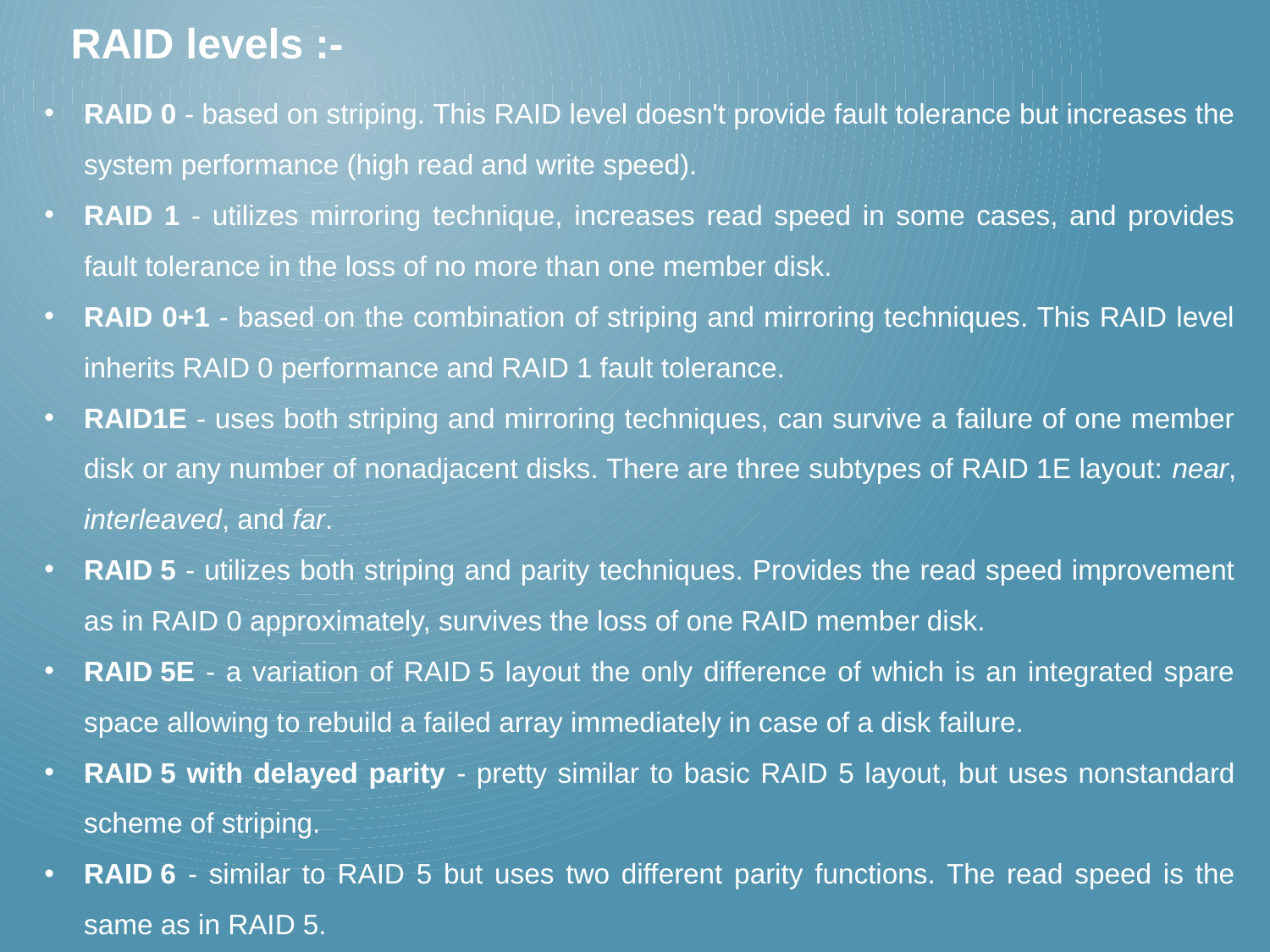

RAID levels :-
RAID 0 - based on striping. This RAID level doesn't provide fault tolerance but increases the system performance (high read and write speed).
RAID 1 - utilizes mirroring technique, increases read speed in some cases, and provides fault tolerance in the loss of no more than one member disk.
RAID 0+1 - based on the combination of striping and mirroring techniques. This RAID level inherits RAID 0 performance and RAID 1 fault tolerance.
RAID1E - uses both striping and mirroring techniques, can survive a failure of one member disk or any number of nonadjacent disks. There are three subtypes of RAID 1E layout: near, interleaved, and far.
RAID 5 - utilizes both striping and parity techniques. Provides the read speed improvement as in RAID 0 approximately, survives the loss of one RAID member disk.
RAID 5E - a variation of RAID 5 layout the only difference of which is an integrated spare space allowing to rebuild a failed array immediately in case of a disk failure.
RAID 5 with delayed parity - pretty similar to basic RAID 5 layout, but uses nonstandard scheme of striping.
RAID 6 - similar to RAID 5 but uses two different parity functions. The read speed is the same as in RAID 5.